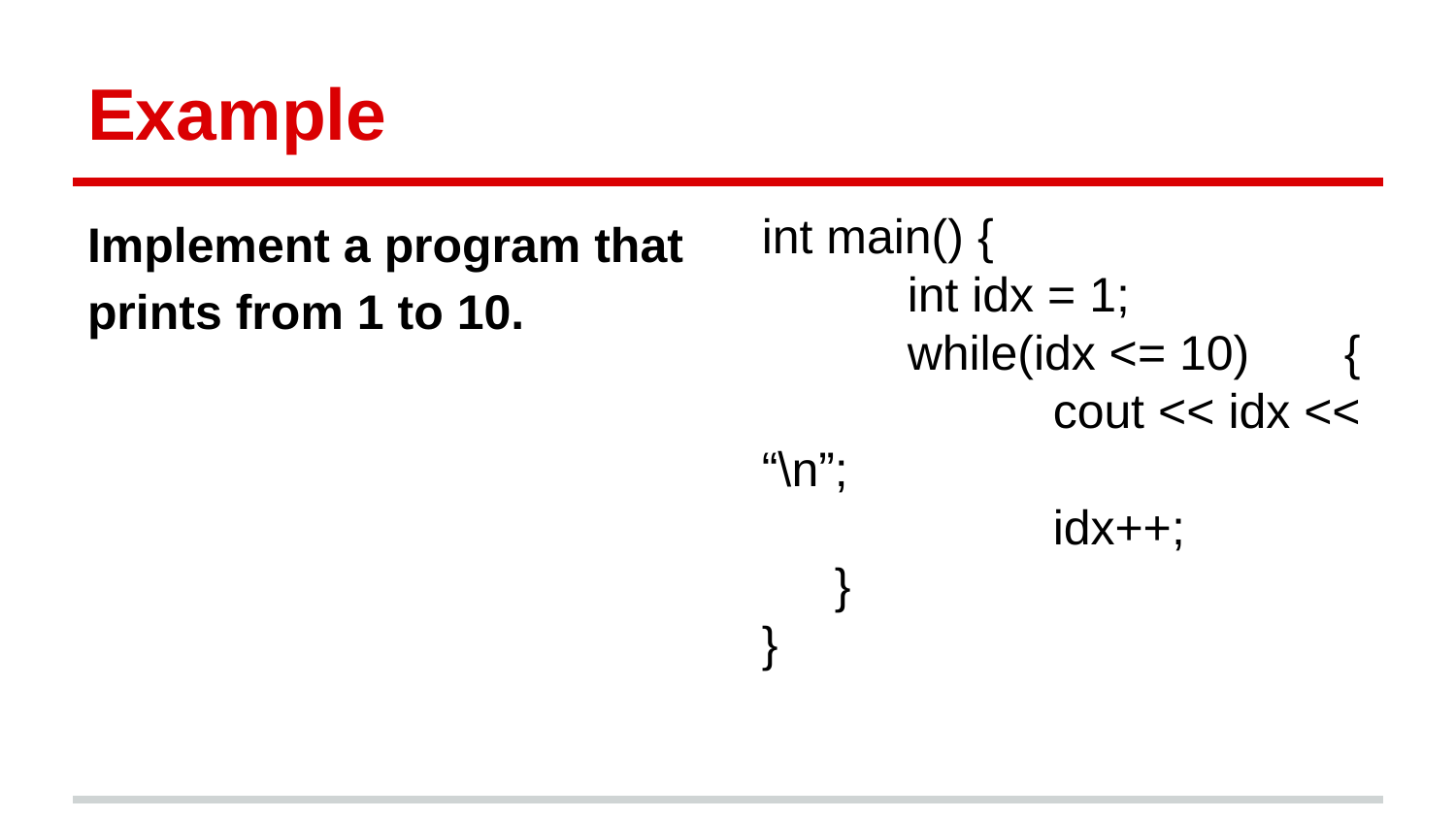

# Example
Implement a program that prints from 1 to 10.

int main() {
	int idx = 1;
	while(idx <= 10) 	{
		cout << idx << “\n”;
		idx++;
}
}